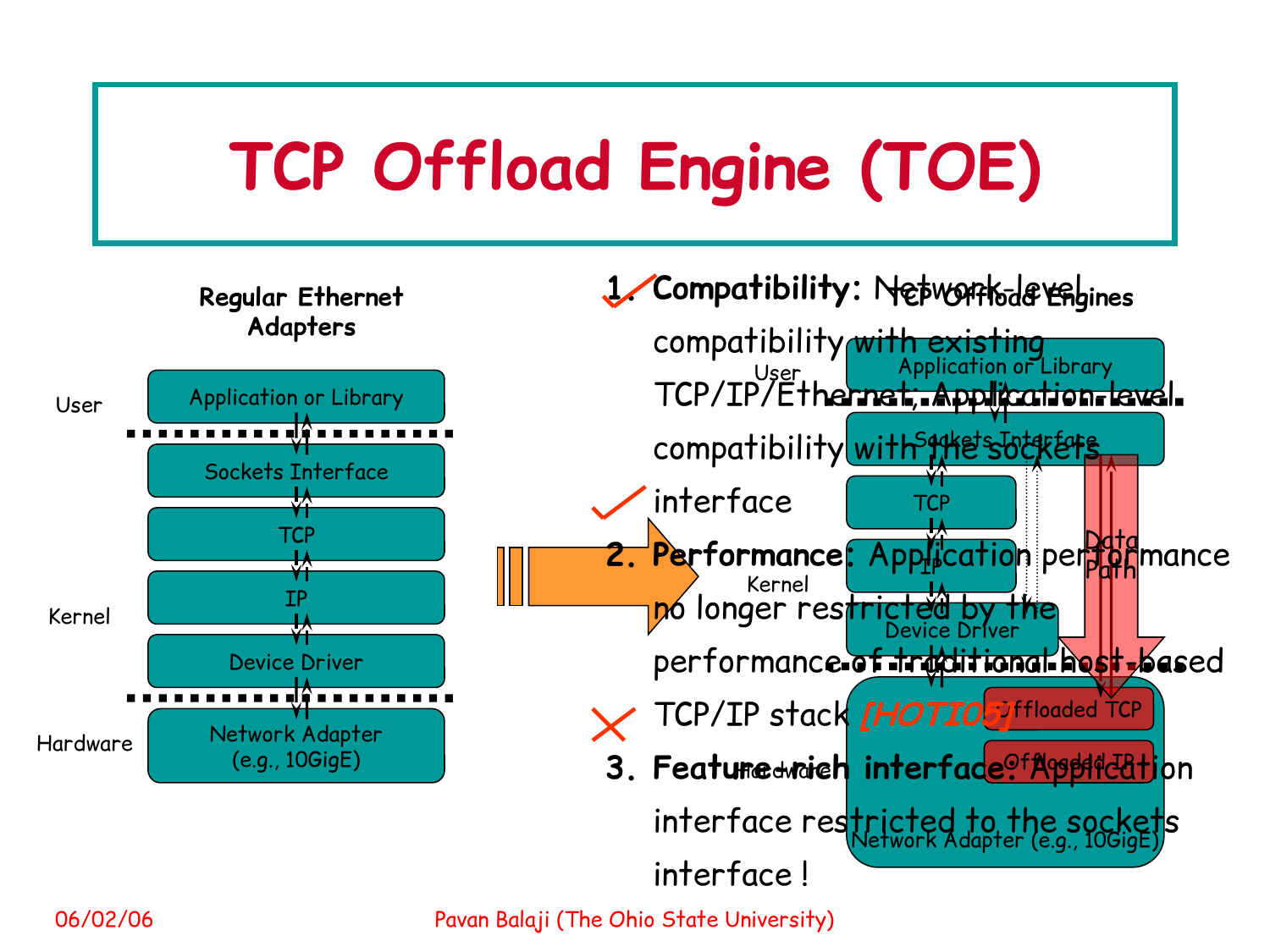

# TCP Offload Engine (TOE)
Compatibility: Network-level compatibility with existing TCP/IP/Ethernet; Application-level compatibility with the sockets interface
Performance: Application performance no longer restricted by the performance of traditional host-based TCP/IP stack [HOTI05]
Feature-rich interface: Application interface restricted to the sockets interface !
Regular Ethernet Adapters
Application or Library
User

Sockets Interface

TCP

IP
Kernel

Device Driver

Network Adapter
(e.g., 10GigE)
Hardware

TCP Offload Engines
Application or Library
User

Sockets Interface

Data Path

TCP

IP
Kernel

Device Driver

Network Adapter (e.g., 10GigE)
Offloaded TCP
Offloaded IP
Hardware

06/02/06
Pavan Balaji (The Ohio State University)